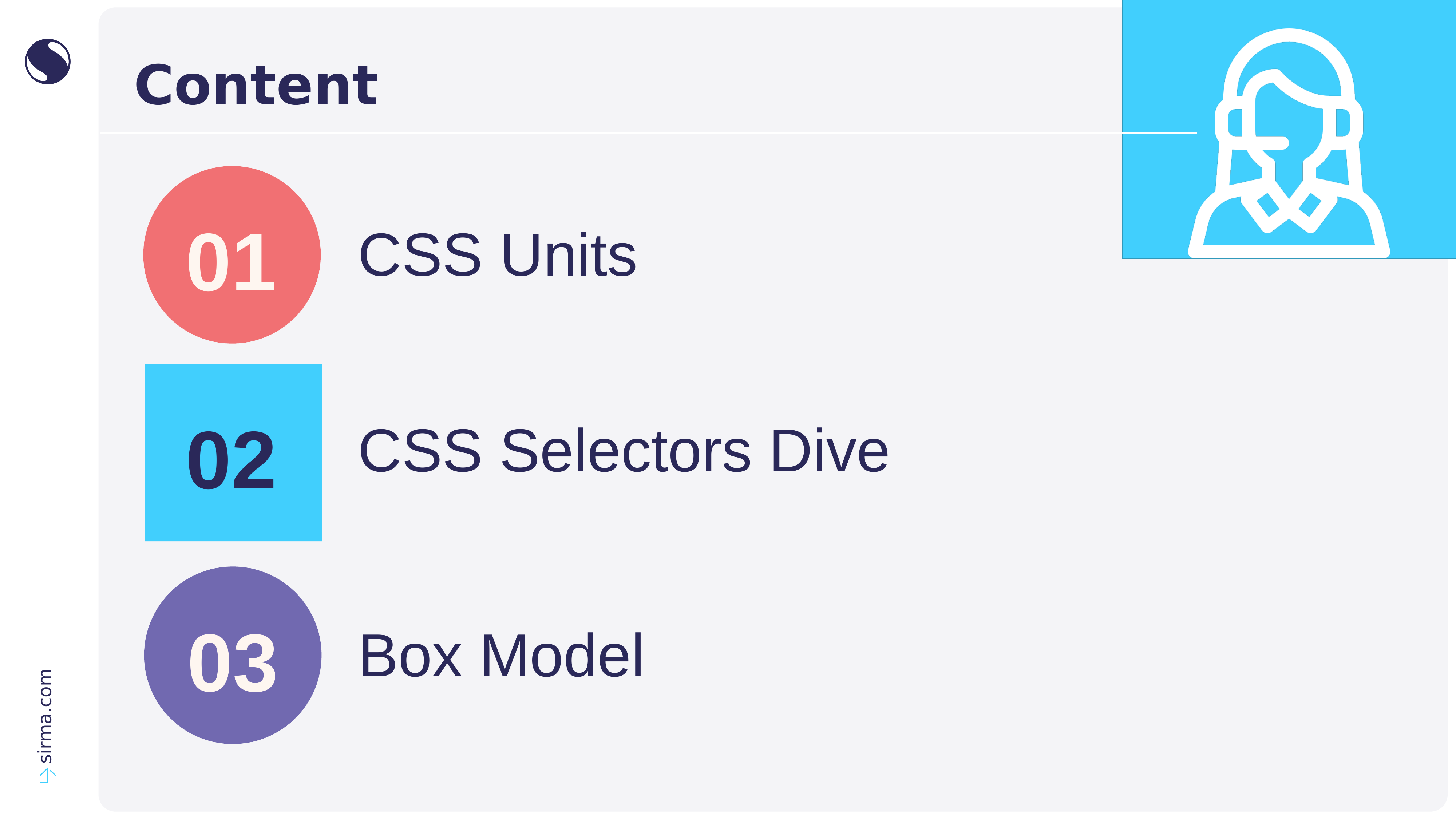

# Content

01
CSS Units

02
CSS Selectors Dive

03
Box Model